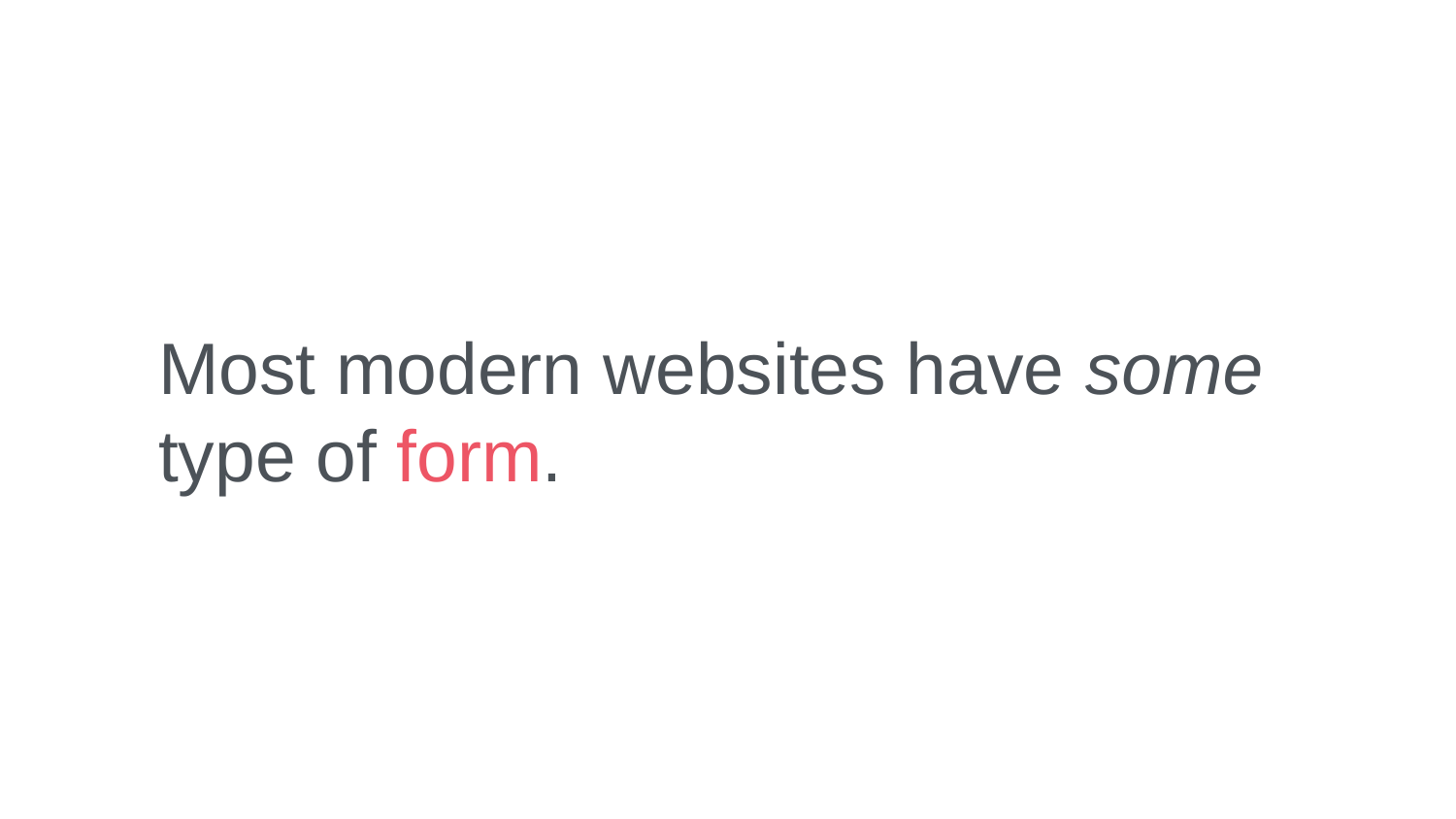

Most modern websites have some type of form.